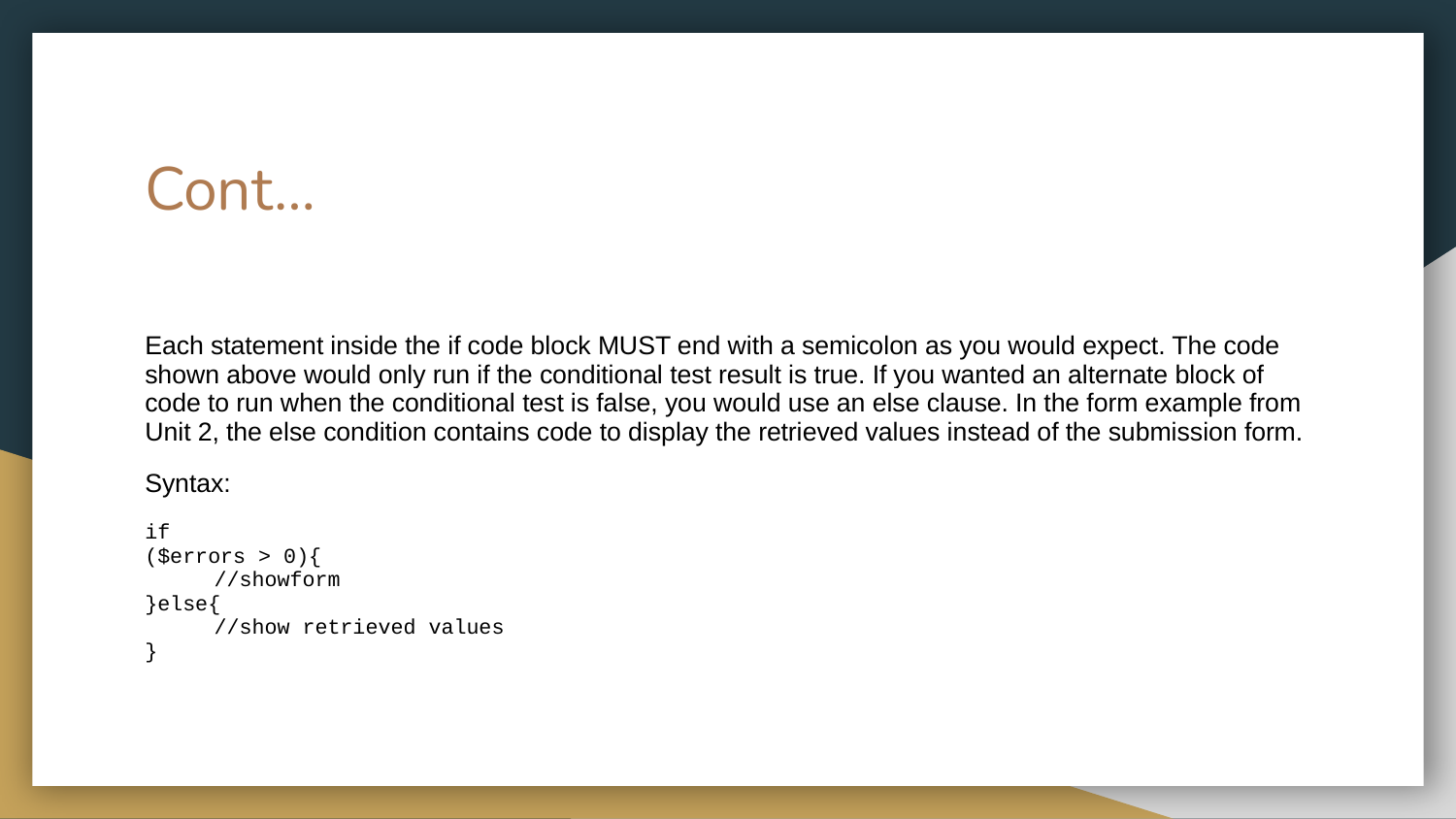

# Cont…
Each statement inside the if code block MUST end with a semicolon as you would expect. The code shown above would only run if the conditional test result is true. If you wanted an alternate block of code to run when the conditional test is false, you would use an else clause. In the form example from Unit 2, the else condition contains code to display the retrieved values instead of the submission form.

Syntax:

if
($errors > 0){
//showform
}else{
//show retrieved values
}